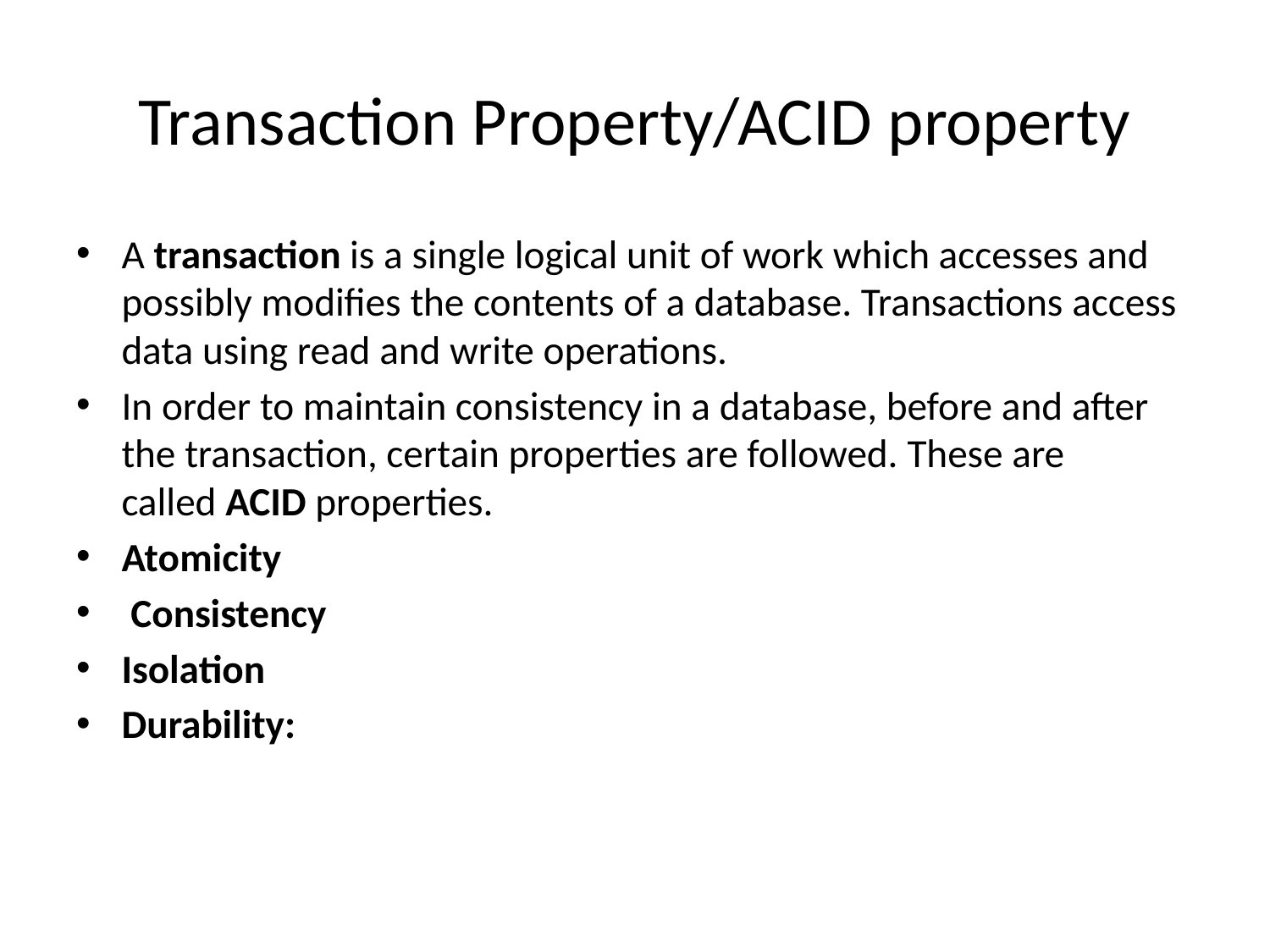

# Transaction Property/ACID property
A transaction is a single logical unit of work which accesses and possibly modifies the contents of a database. Transactions access data using read and write operations.
In order to maintain consistency in a database, before and after the transaction, certain properties are followed. These are called ACID properties.
Atomicity
 Consistency
Isolation
Durability: